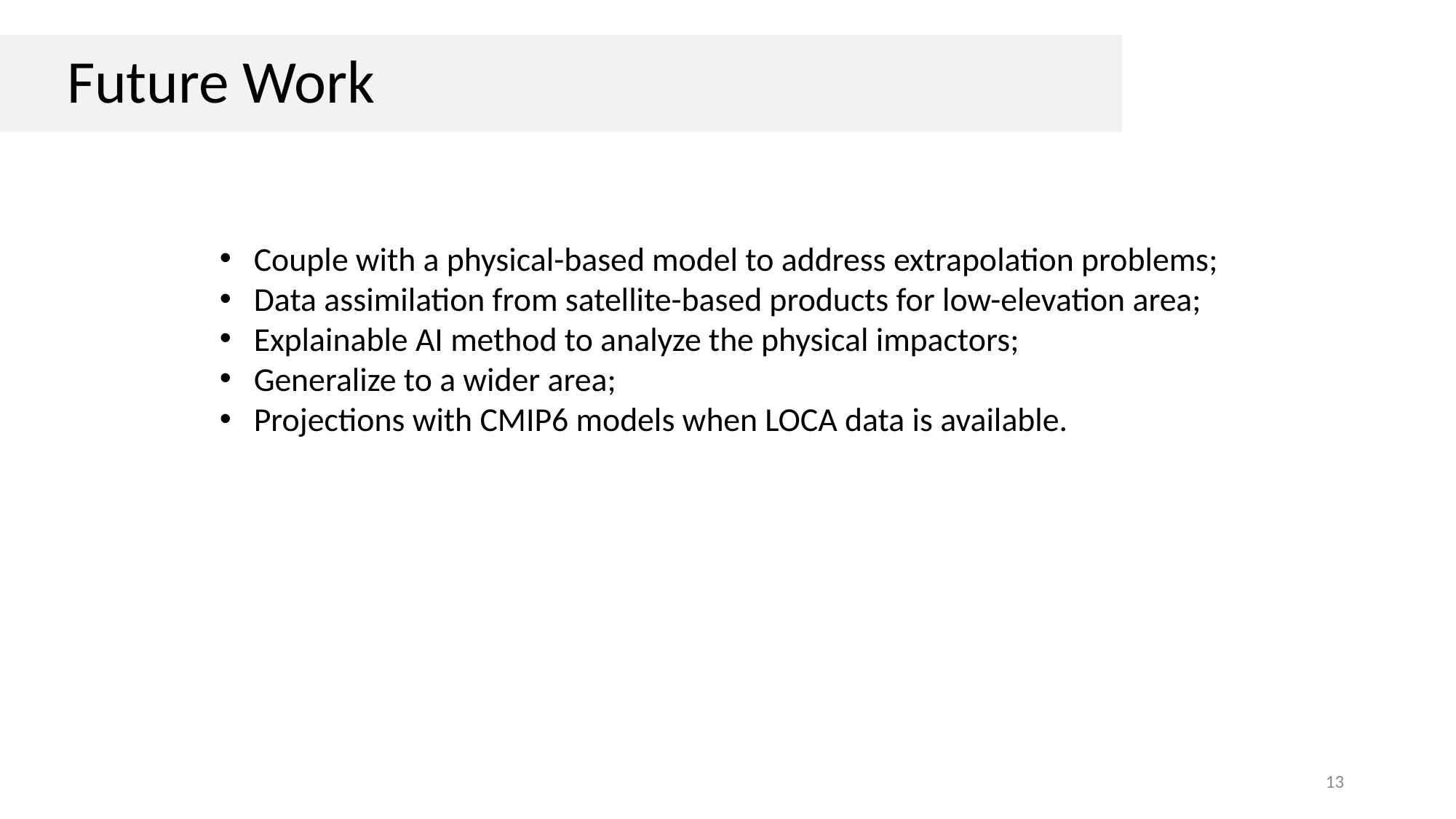

# Future Work
Couple with a physical-based model to address extrapolation problems;
Data assimilation from satellite-based products for low-elevation area;
Explainable AI method to analyze the physical impactors;
Generalize to a wider area;
Projections with CMIP6 models when LOCA data is available.
13